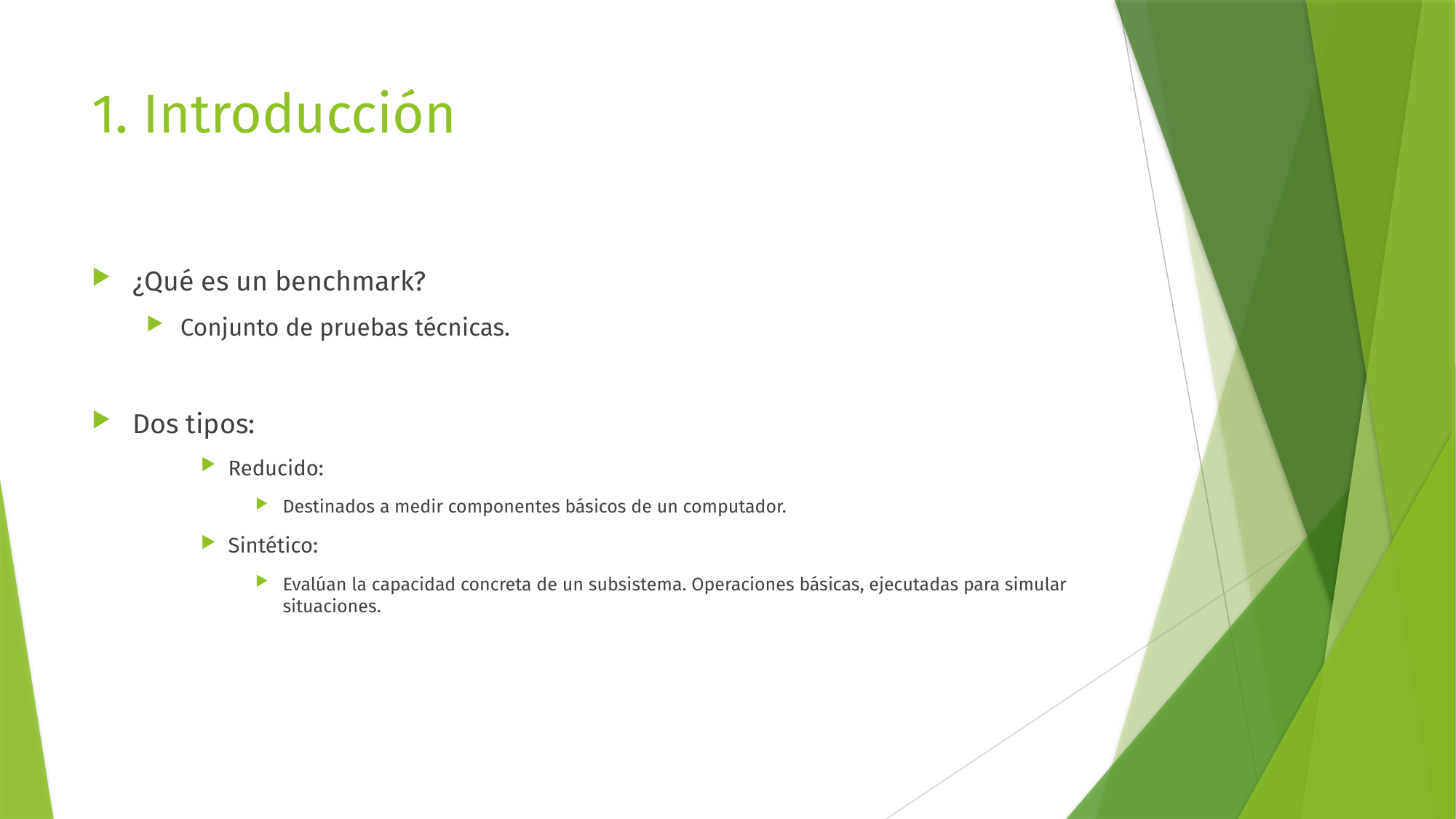

# 1. Introducción
¿Qué es un benchmark?
Conjunto de pruebas técnicas.

Dos tipos:
Reducido:
Destinados a medir componentes básicos de un computador.
Sintético:
Evalúan la capacidad concreta de un subsistema. Operaciones básicas, ejecutadas para simular situaciones.